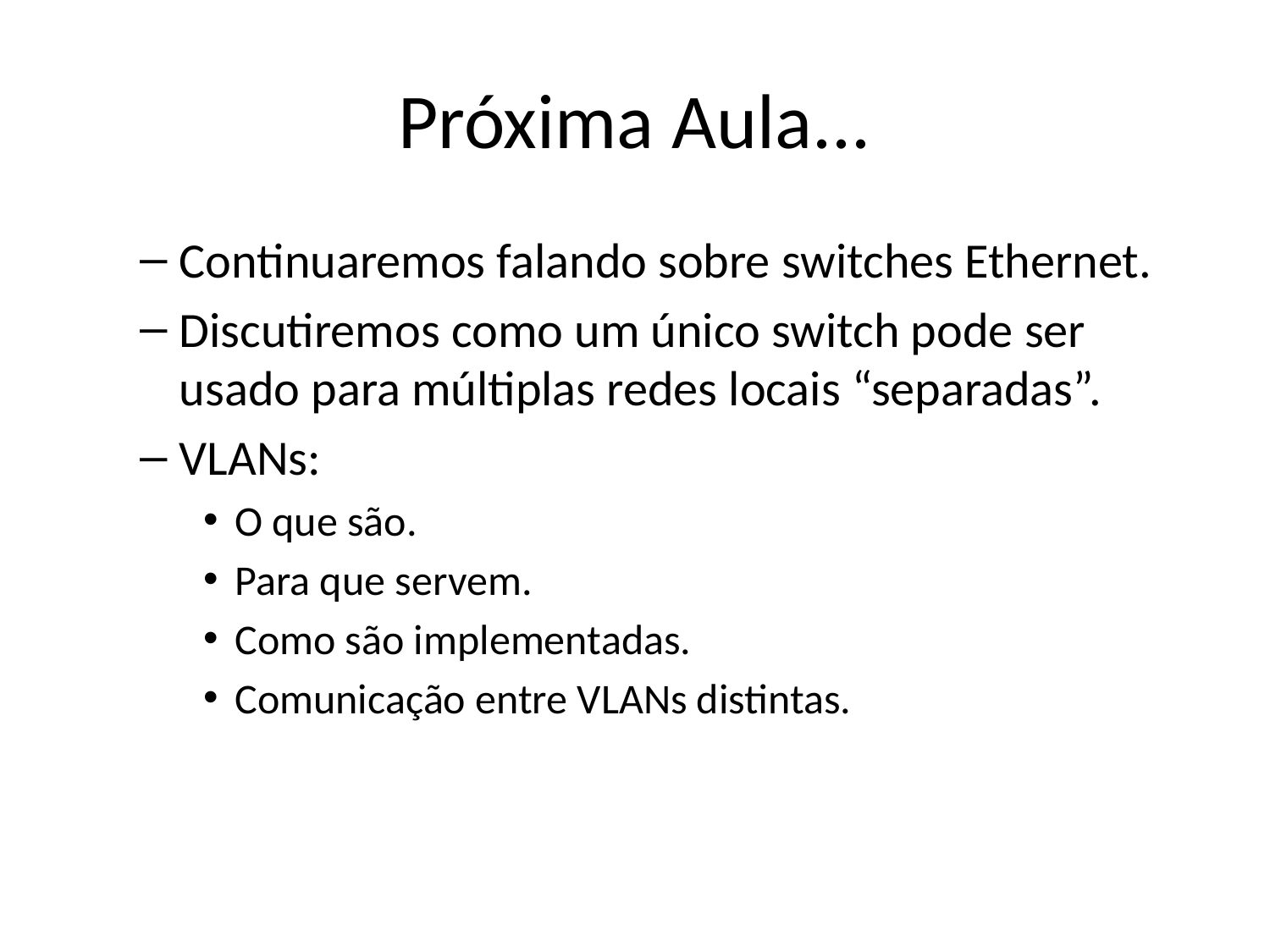

# Próxima Aula...
Continuaremos falando sobre switches Ethernet.
Discutiremos como um único switch pode ser usado para múltiplas redes locais “separadas”.
VLANs:
O que são.
Para que servem.
Como são implementadas.
Comunicação entre VLANs distintas.